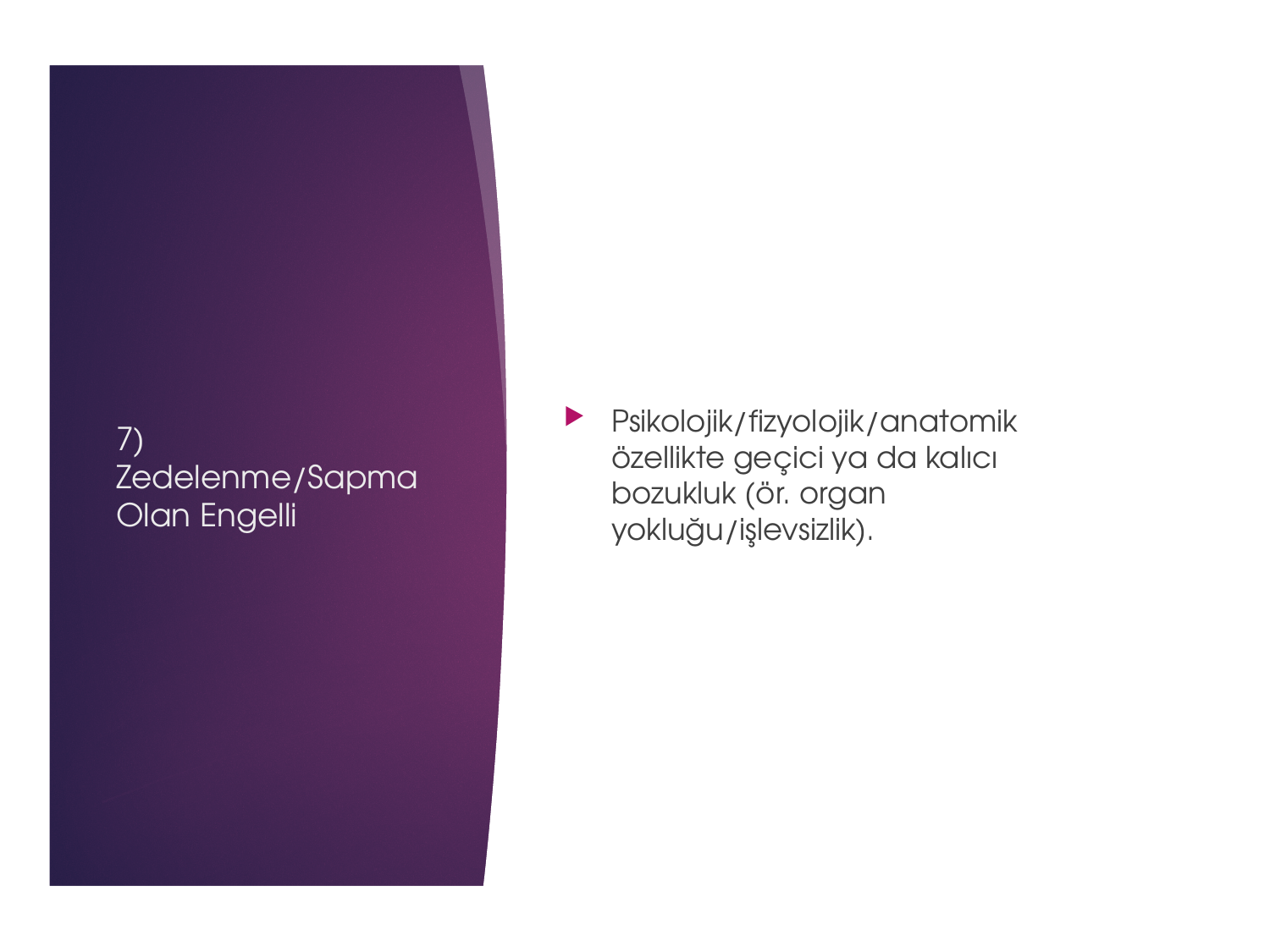

Psikolojik/fizyolojik/anatomik özellikte geçici ya da kalıcı bozukluk (ör. organ yokluğu/işlevsizlik).

# 7) Zedelenme/Sapma Olan Engelli